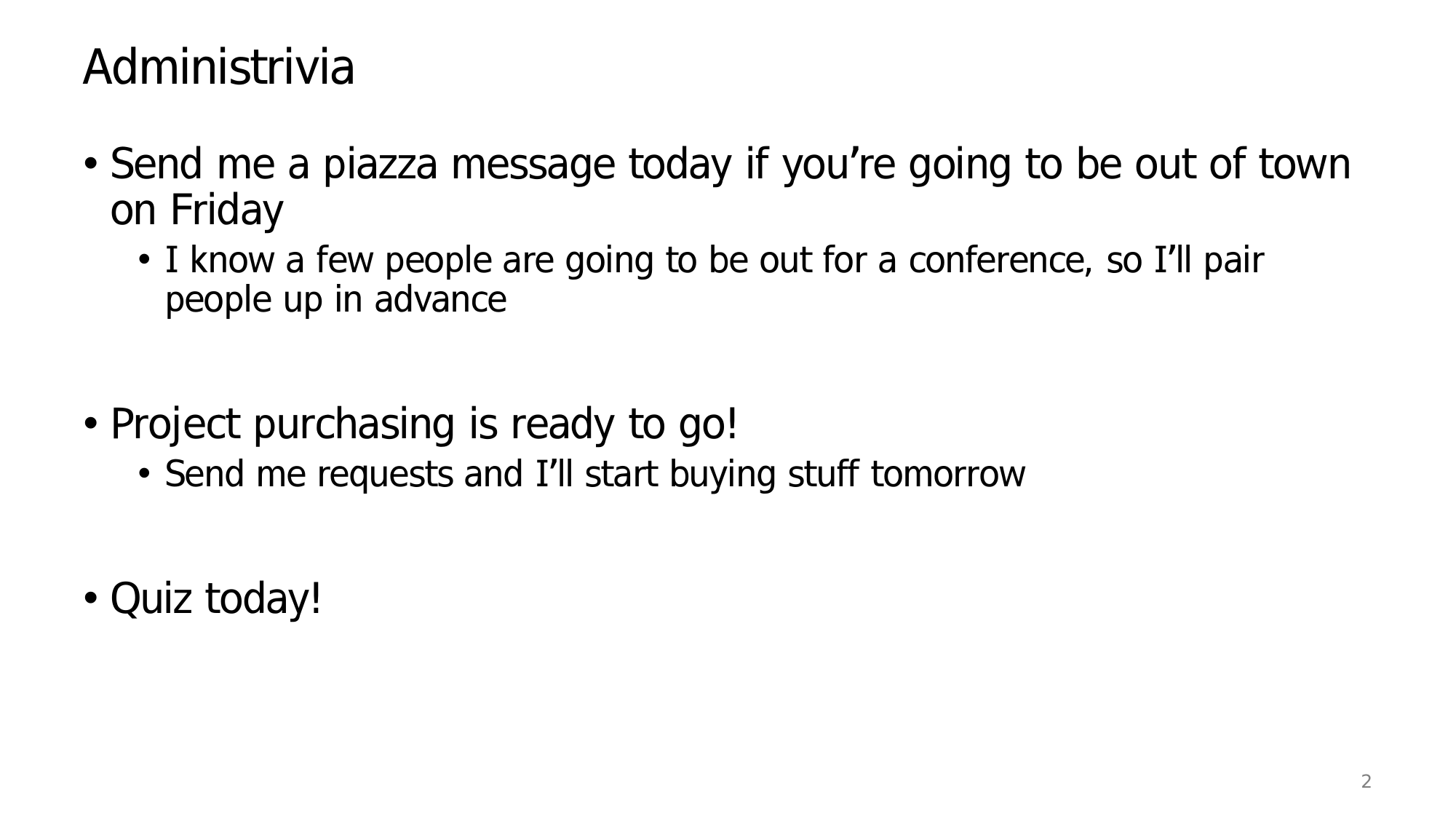

# Administrivia
Send me a piazza message today if you’re going to be out of town on Friday
I know a few people are going to be out for a conference, so I’ll pair people up in advance

Project purchasing is ready to go!
Send me requests and I’ll start buying stuff tomorrow

Quiz today!
2